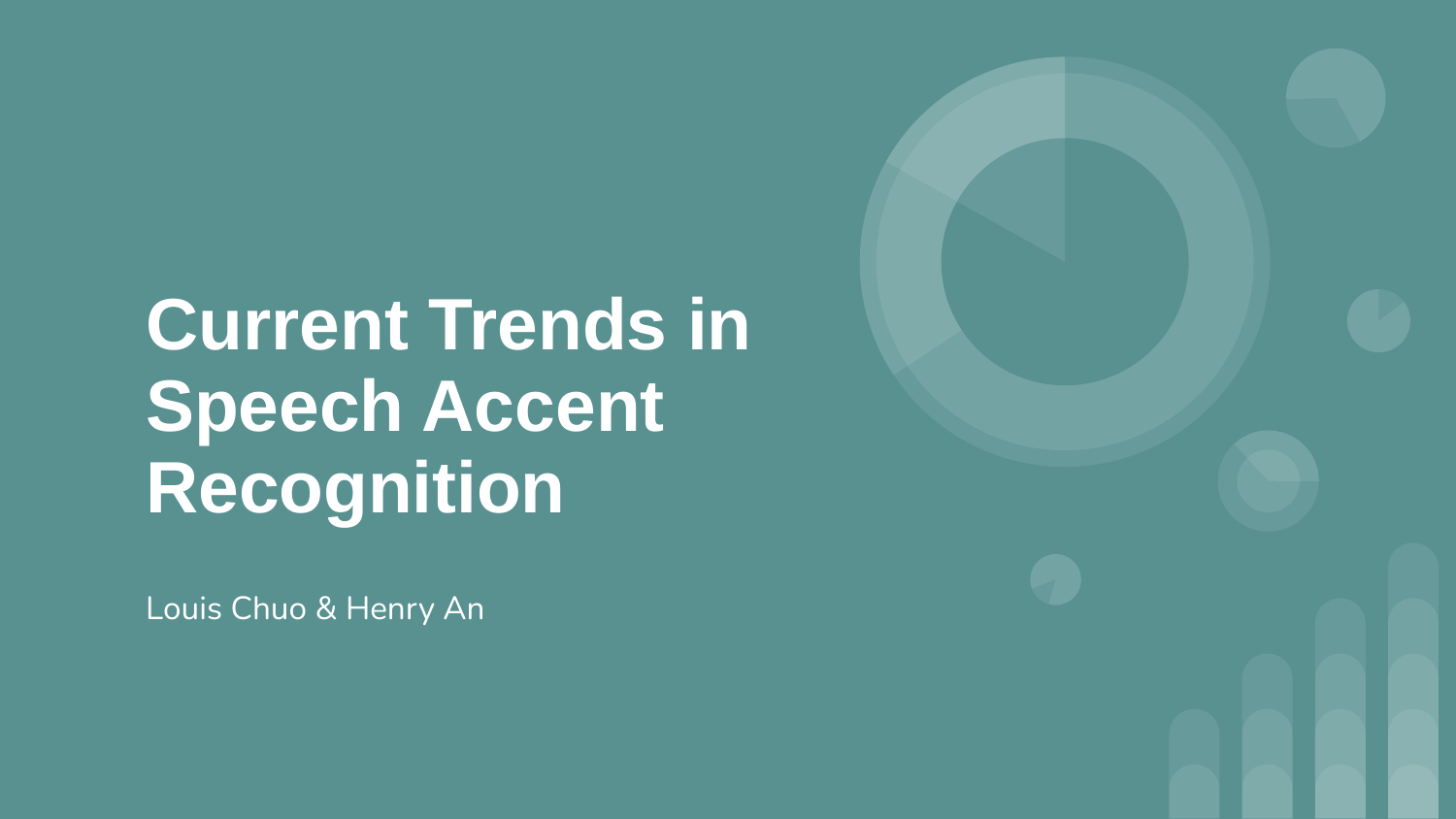

# Current Trends in Speech Accent Recognition
Louis Chuo & Henry An